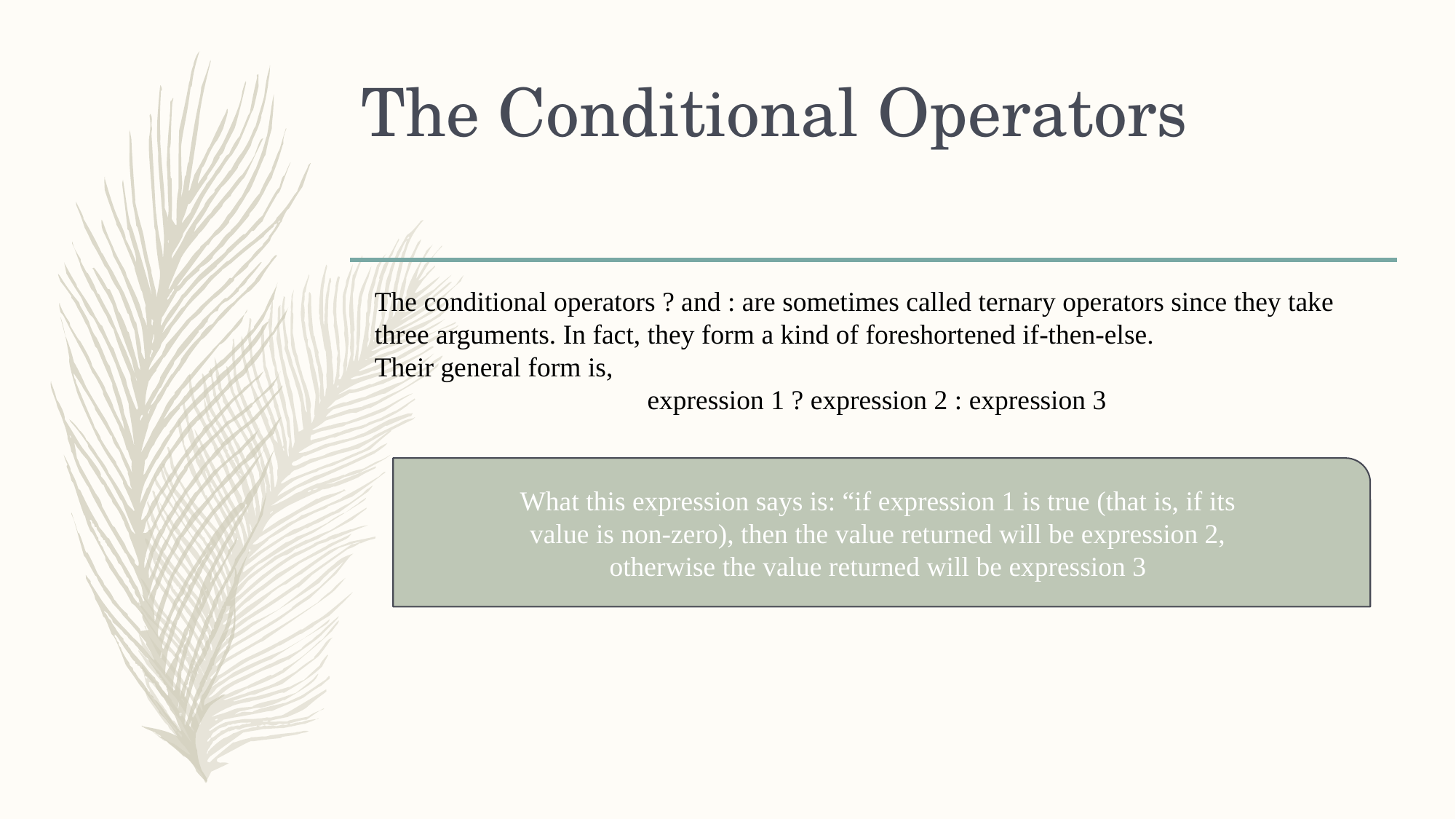

# The Conditional Operators
The conditional operators ? and : are sometimes called ternary operators since they take three arguments. In fact, they form a kind of foreshortened if-then-else.
Their general form is,
expression 1 ? expression 2 : expression 3
What this expression says is: “if expression 1 is true (that is, if its
value is non-zero), then the value returned will be expression 2,
otherwise the value returned will be expression 3